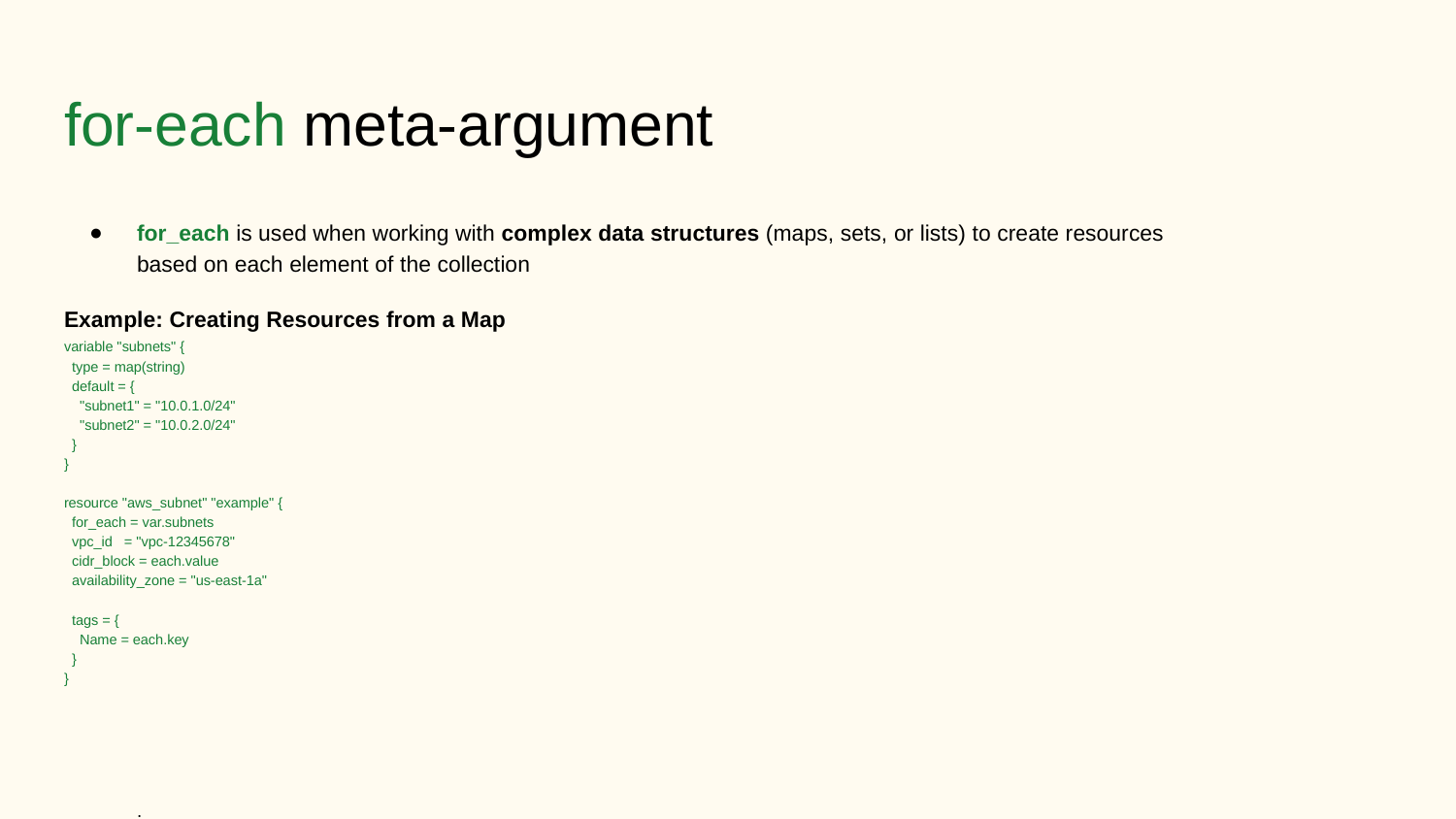

# for-each meta-argument

for_each is used when working with complex data structures (maps, sets, or lists) to create resources based on each element of the collection
Example: Creating Resources from a Map
variable "subnets" {
  type = map(string)
  default = {
    "subnet1" = "10.0.1.0/24"
    "subnet2" = "10.0.2.0/24"
  }
}

resource "aws_subnet" "example" {
  for_each = var.subnets
  vpc_id   = "vpc-12345678"
  cidr_block = each.value
  availability_zone = "us-east-1a"

  tags = {
    Name = each.key
  }
}

.